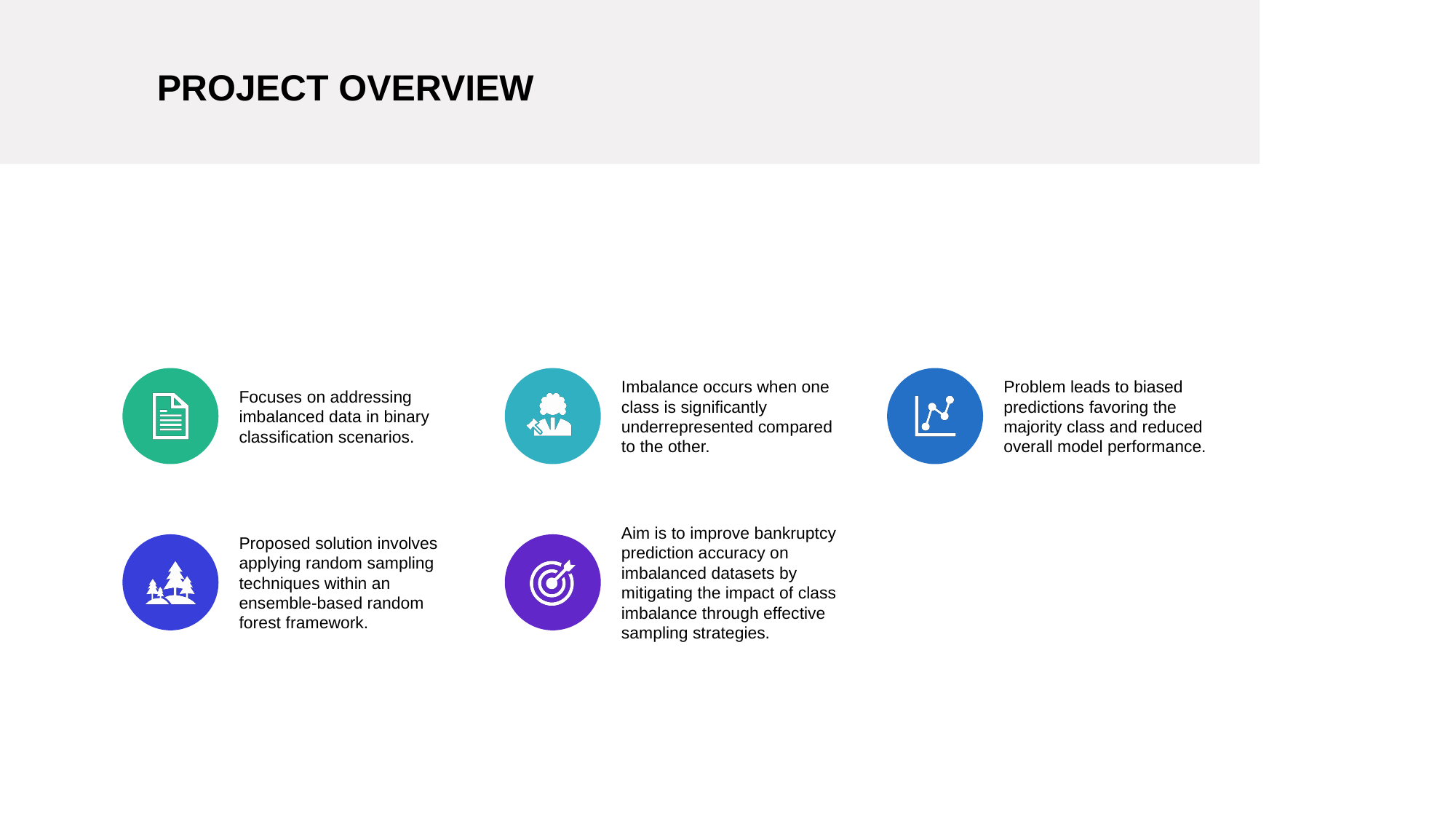

# PROJECT OVERVIEW
Focuses on addressing imbalanced data in binary classification scenarios.
Imbalance occurs when one class is significantly underrepresented compared to the other.
Problem leads to biased predictions favoring the majority class and reduced overall model performance.
Proposed solution involves applying random sampling techniques within an ensemble-based random forest framework.
Aim is to improve bankruptcy prediction accuracy on imbalanced datasets by mitigating the impact of class imbalance through effective sampling strategies.